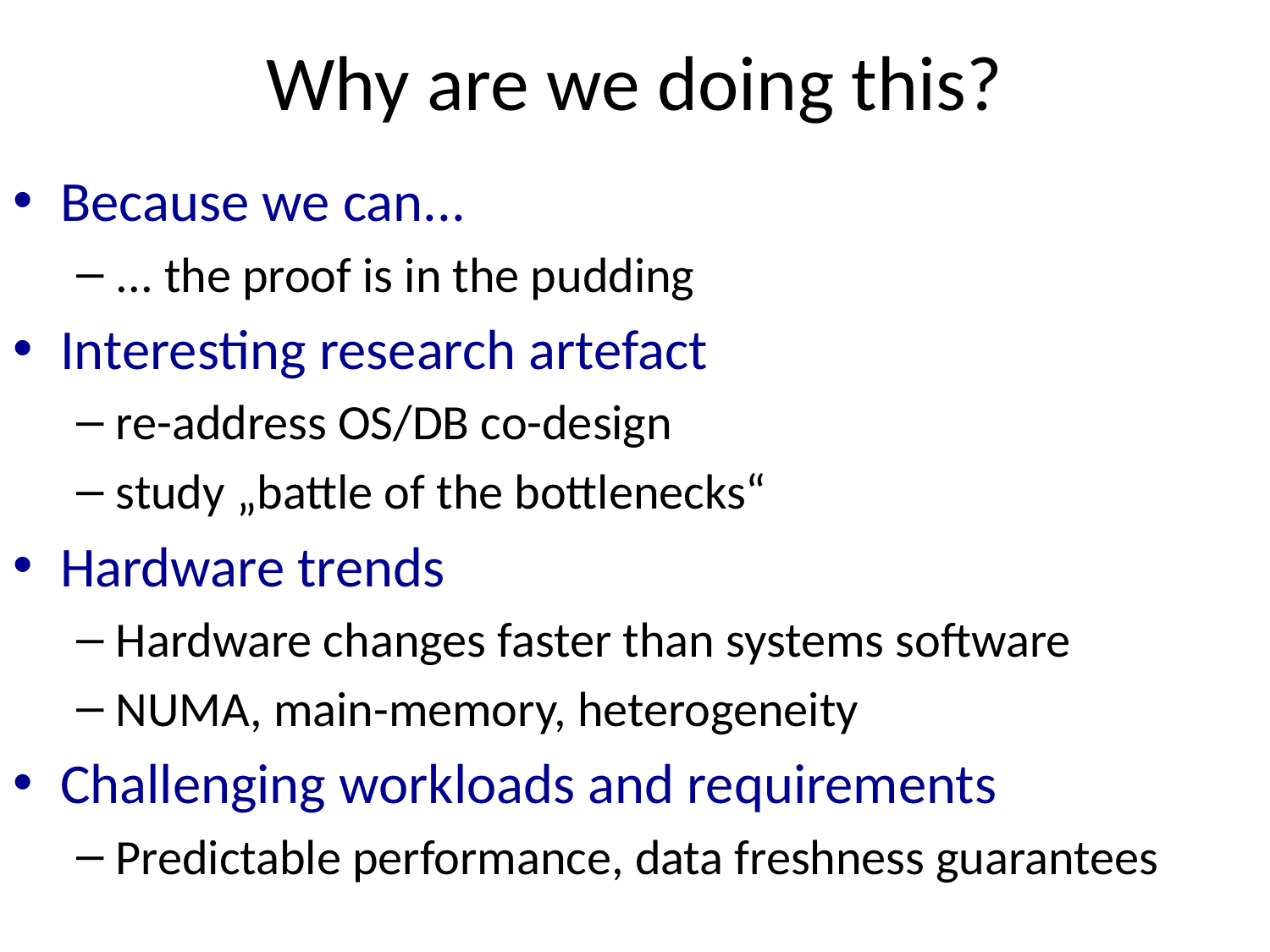

# Why are we doing this?
Because we can...
... the proof is in the pudding
Interesting research artefact
re-address OS/DB co-design
study „battle of the bottlenecks“
Hardware trends
Hardware changes faster than systems software
NUMA, main-memory, heterogeneity
Challenging workloads and requirements
Predictable performance, data freshness guarantees